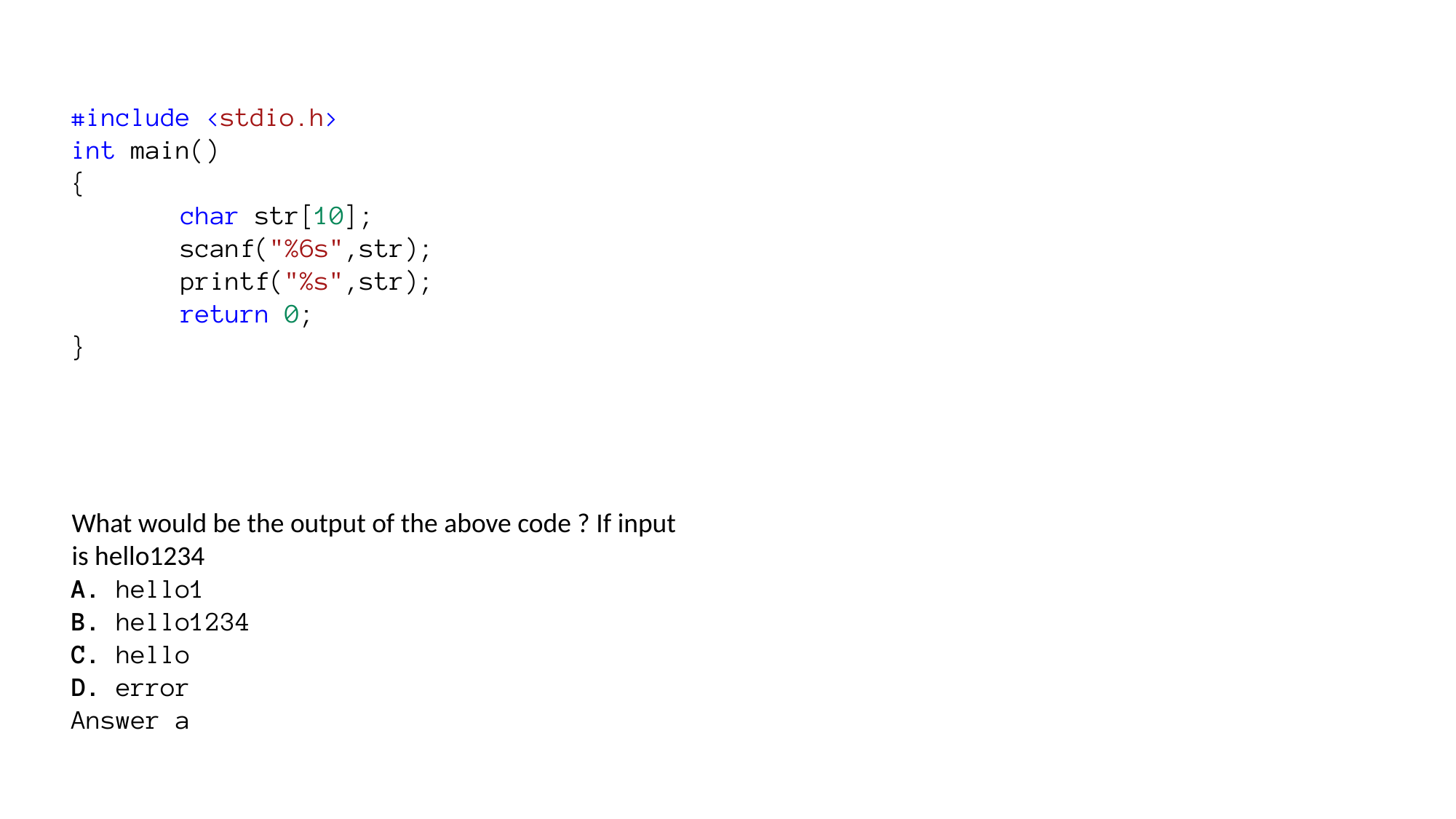

#include <stdio.h>
int main()
{
	char str[10];
	scanf("%6s",str);
	printf("%s",str);
	return 0;
}
What would be the output of the above code ? If input is hello1234
A. hello1
B. hello1234
C. hello
D. error
Answer a